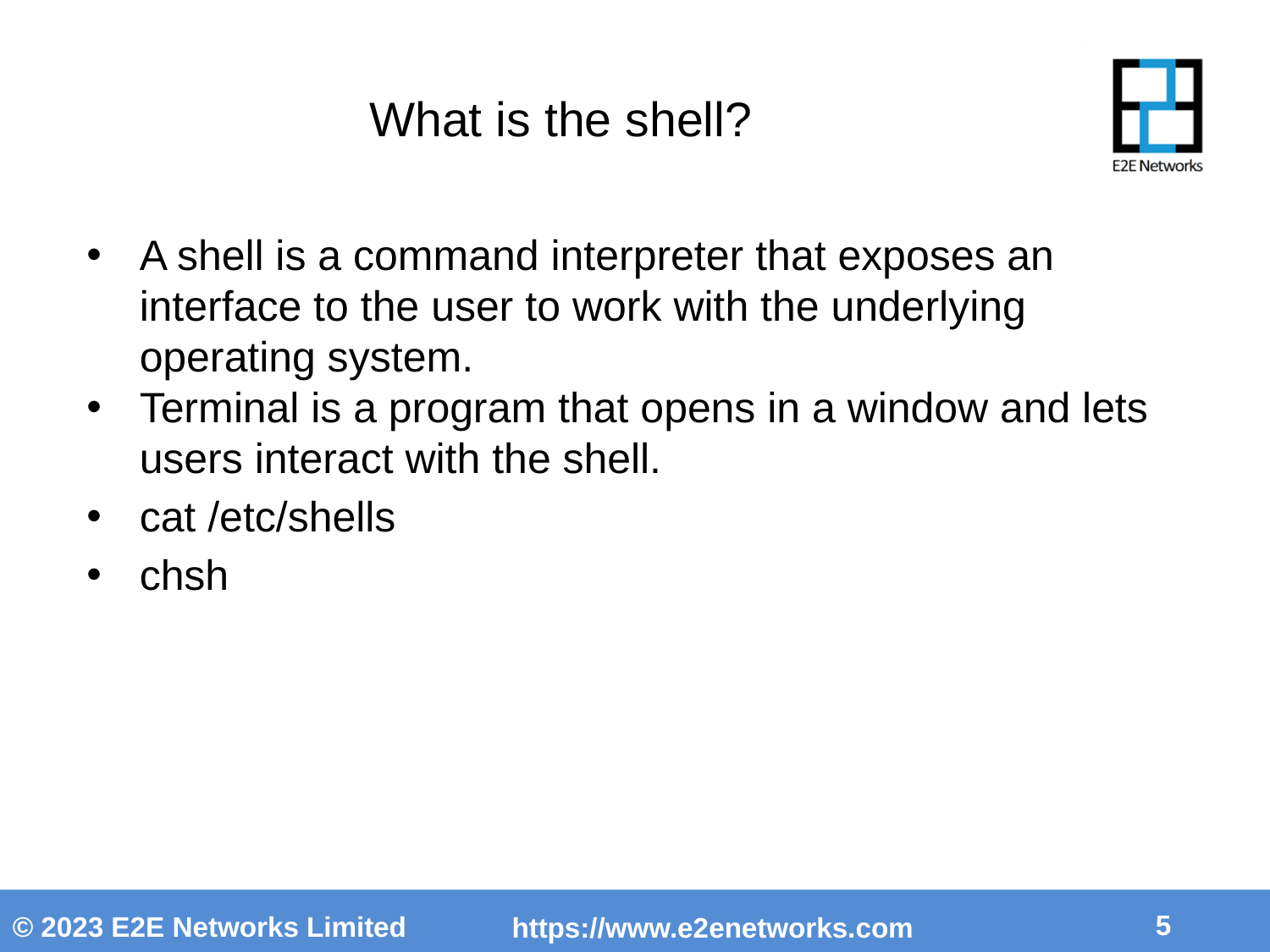

What is the shell?
A shell is a command interpreter that exposes an interface to the user to work with the underlying operating system.
Terminal is a program that opens in a window and lets users interact with the shell.
cat /etc/shells
chsh